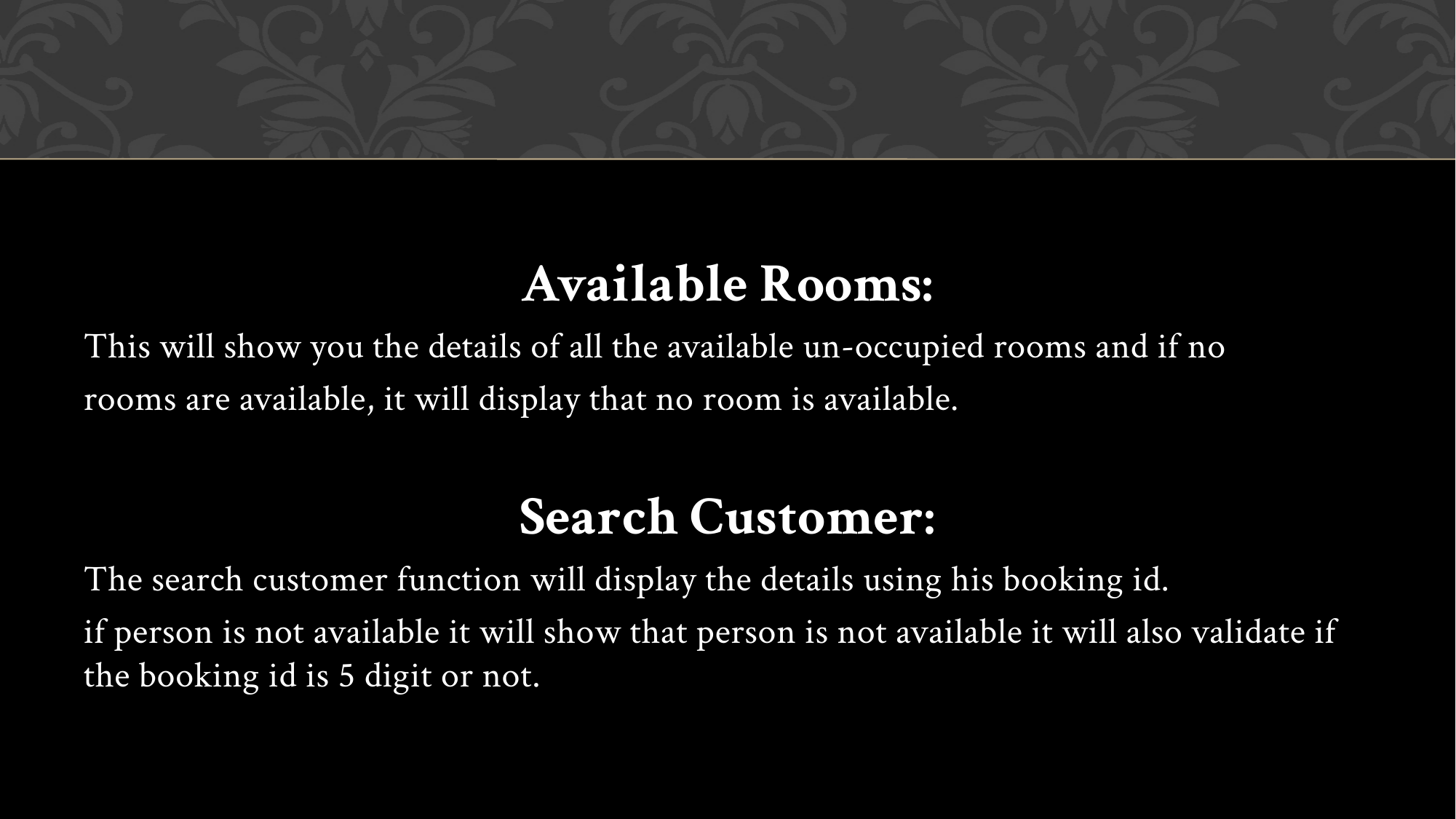

Available Rooms:
This will show you the details of all the available un-occupied rooms and if no
rooms are available, it will display that no room is available.

Search Customer:
The search customer function will display the details using his booking id.
if person is not available it will show that person is not available it will also validate if the booking id is 5 digit or not.